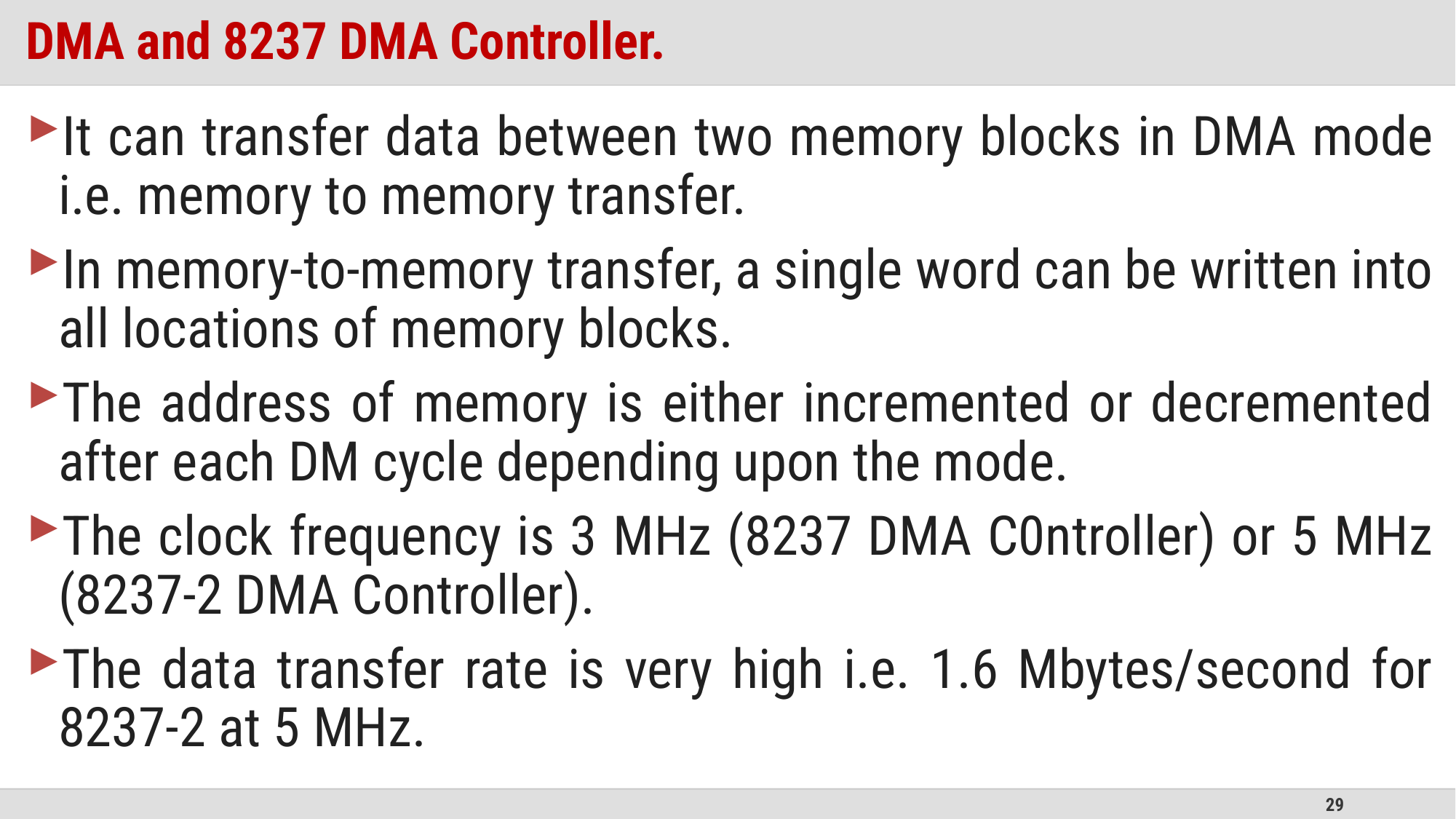

# DMA and 8237 DMA Controller.
It can transfer data between two memory blocks in DMA mode i.e. memory to memory transfer.
In memory-to-memory transfer, a single word can be written into all locations of memory blocks.
The address of memory is either incremented or decremented after each DM cycle depending upon the mode.
The clock frequency is 3 MHz (8237 DMA C0ntroller) or 5 MHz (8237-2 DMA Controller).
The data transfer rate is very high i.e. 1.6 Mbytes/second for 8237-2 at 5 MHz.